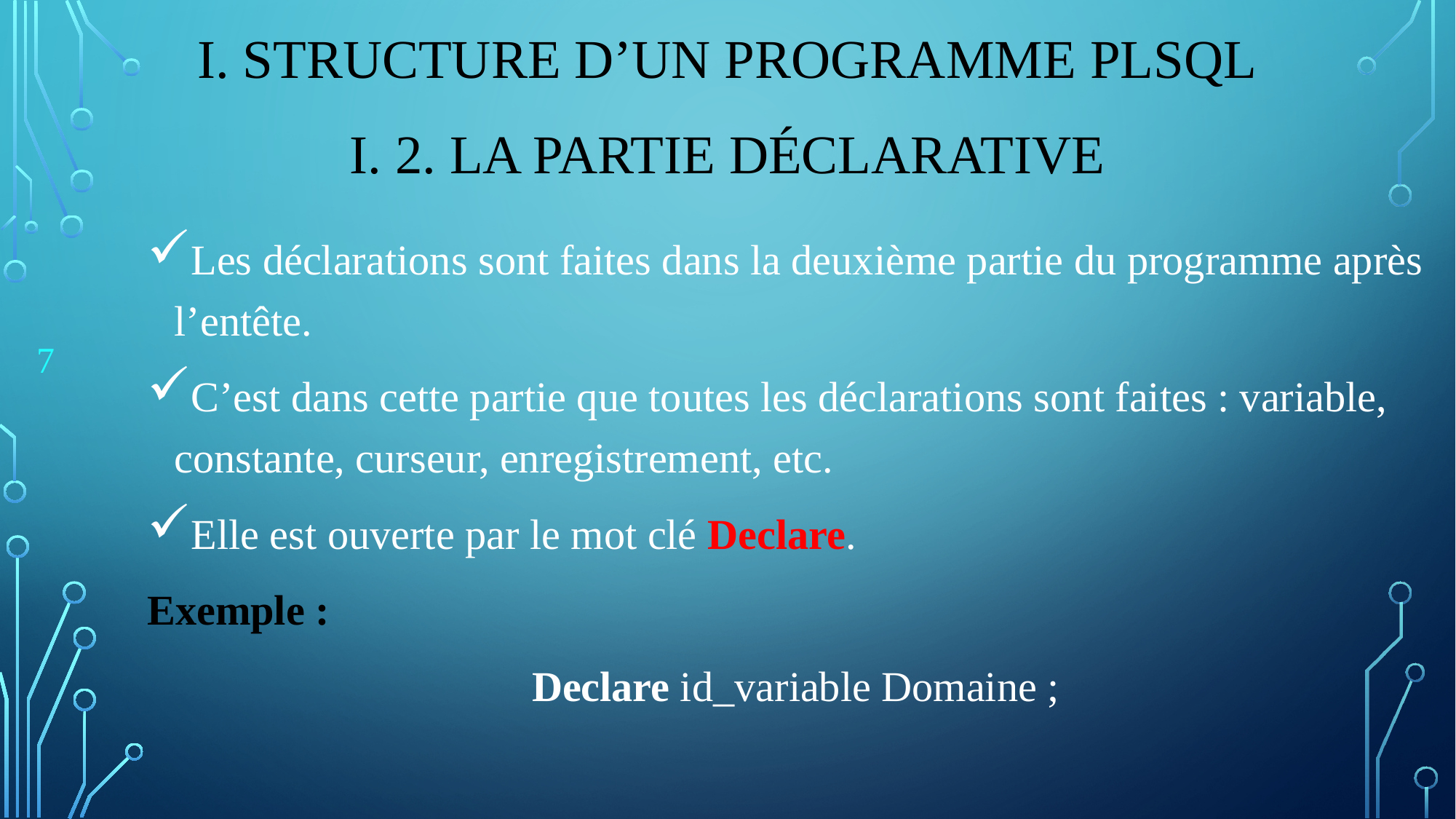

# I. Structure d’un Programme PLSQL
I. 2. La partie déclarative
Les déclarations sont faites dans la deuxième partie du programme après l’entête.
C’est dans cette partie que toutes les déclarations sont faites : variable, constante, curseur, enregistrement, etc.
Elle est ouverte par le mot clé Declare.
Exemple :
Declare id_variable Domaine ;
7